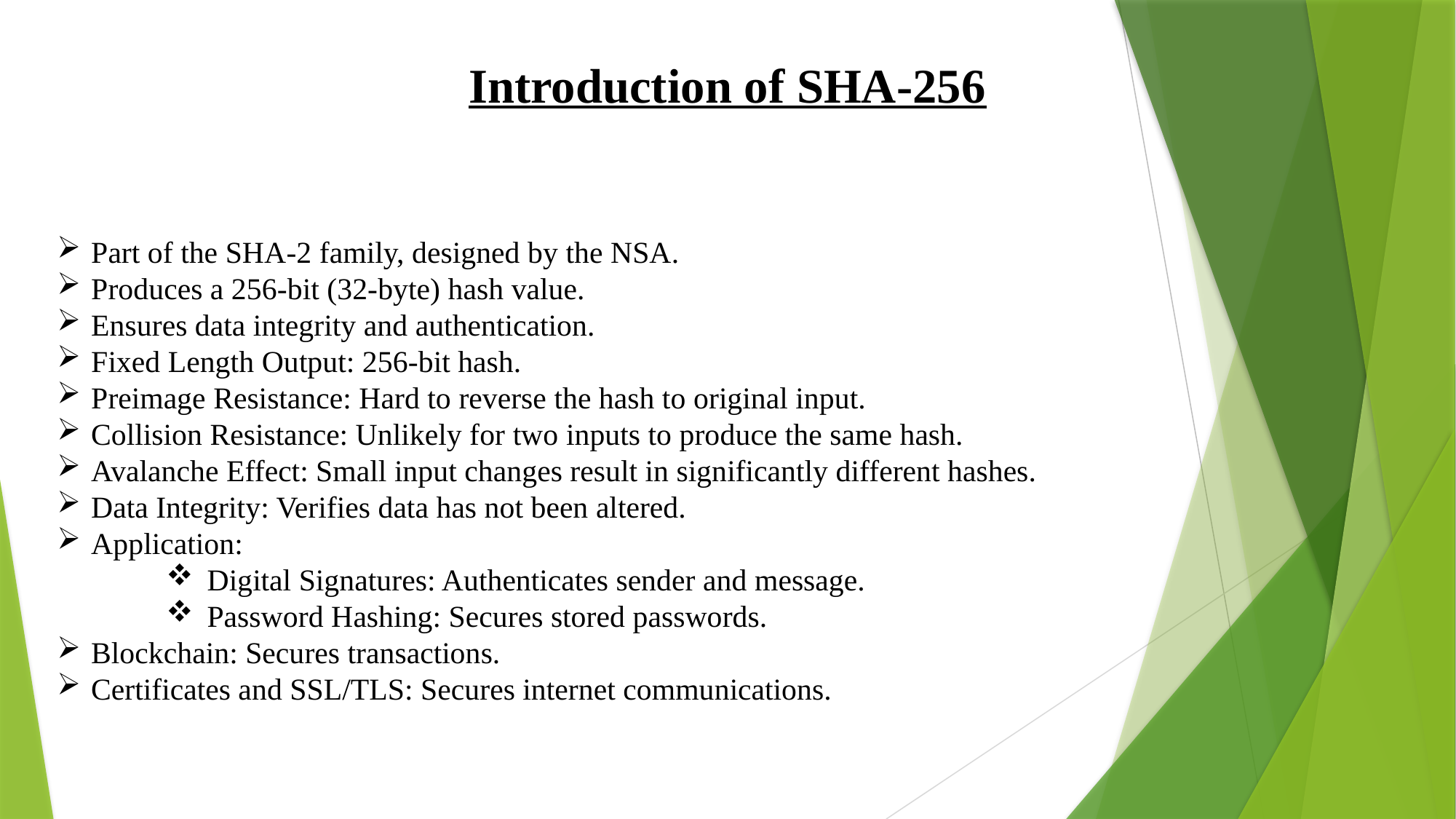

Introduction of SHA-256

Part of the SHA-2 family, designed by the NSA.
Produces a 256-bit (32-byte) hash value.
Ensures data integrity and authentication.
Fixed Length Output: 256-bit hash.
Preimage Resistance: Hard to reverse the hash to original input.
Collision Resistance: Unlikely for two inputs to produce the same hash.
Avalanche Effect: Small input changes result in significantly different hashes.
Data Integrity: Verifies data has not been altered.
Application:
Digital Signatures: Authenticates sender and message.
Password Hashing: Secures stored passwords.
Blockchain: Secures transactions.
Certificates and SSL/TLS: Secures internet communications.